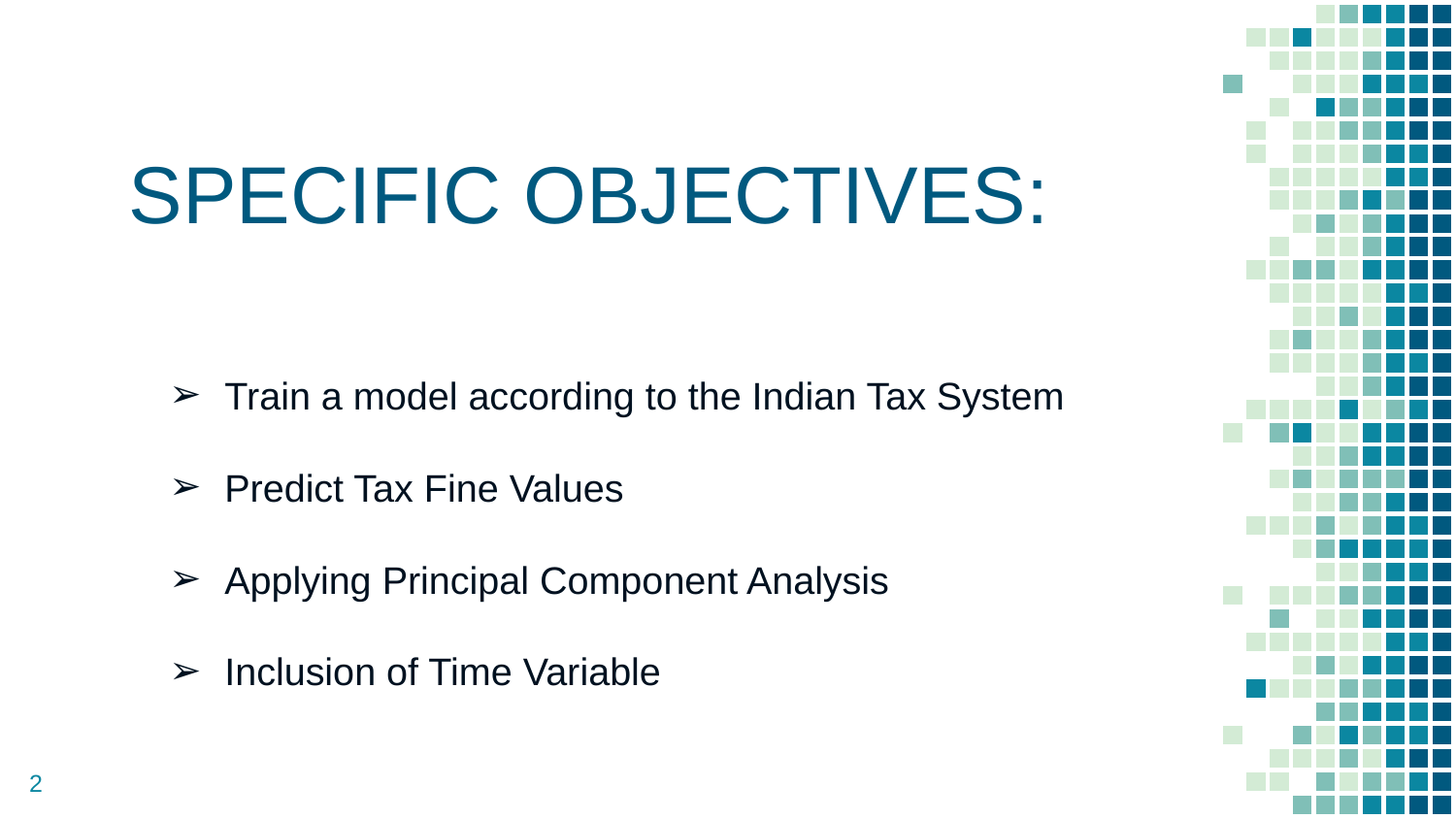

# SPECIFIC OBJECTIVES:
Train a model according to the Indian Tax System
Predict Tax Fine Values
Applying Principal Component Analysis
Inclusion of Time Variable
2